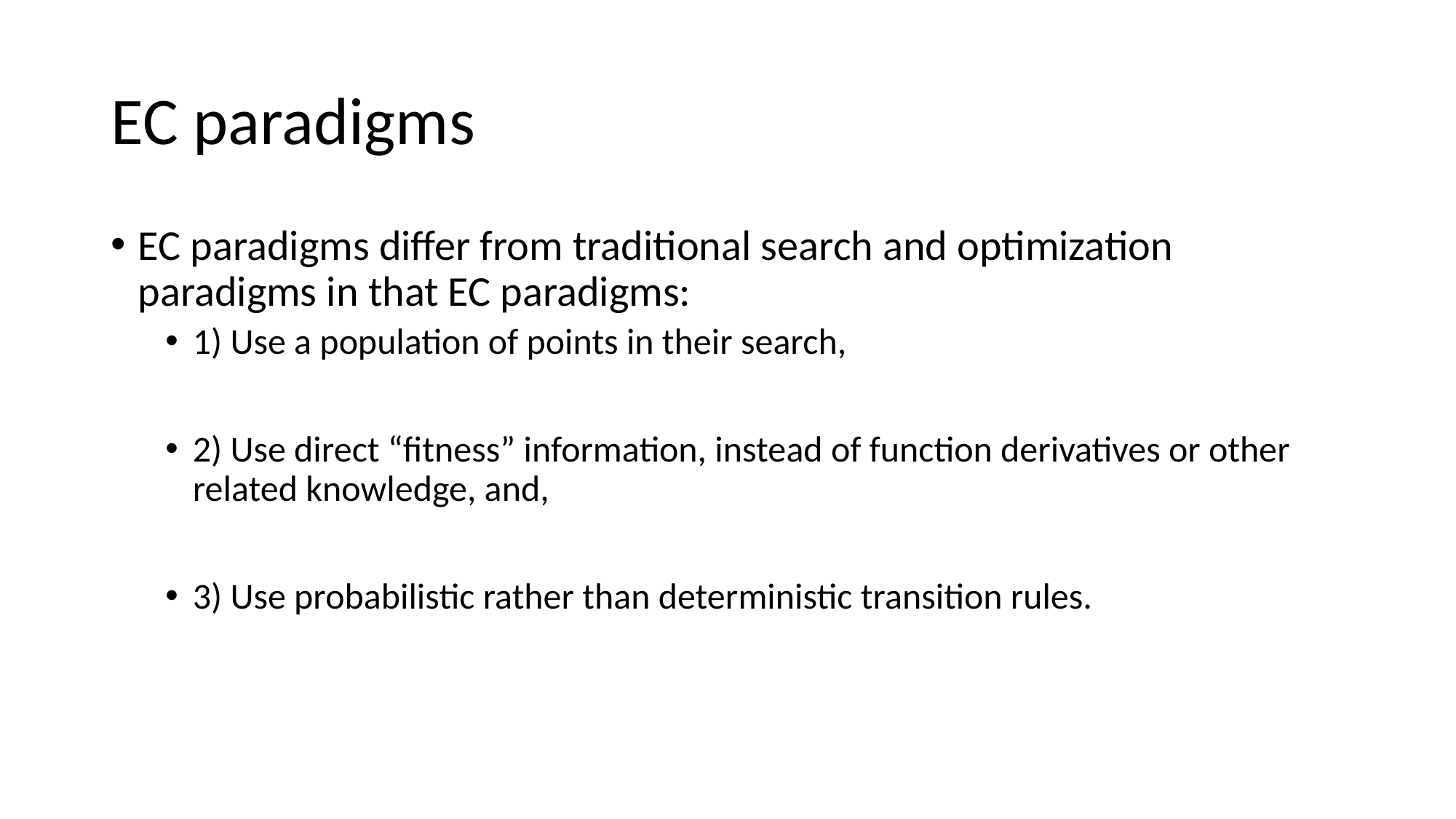

# EC paradigms
EC paradigms differ from traditional search and optimization paradigms in that EC paradigms:
1) Use a population of points in their search,

2) Use direct “fitness” information, instead of function derivatives or other related knowledge, and,

3) Use probabilistic rather than deterministic transition rules.